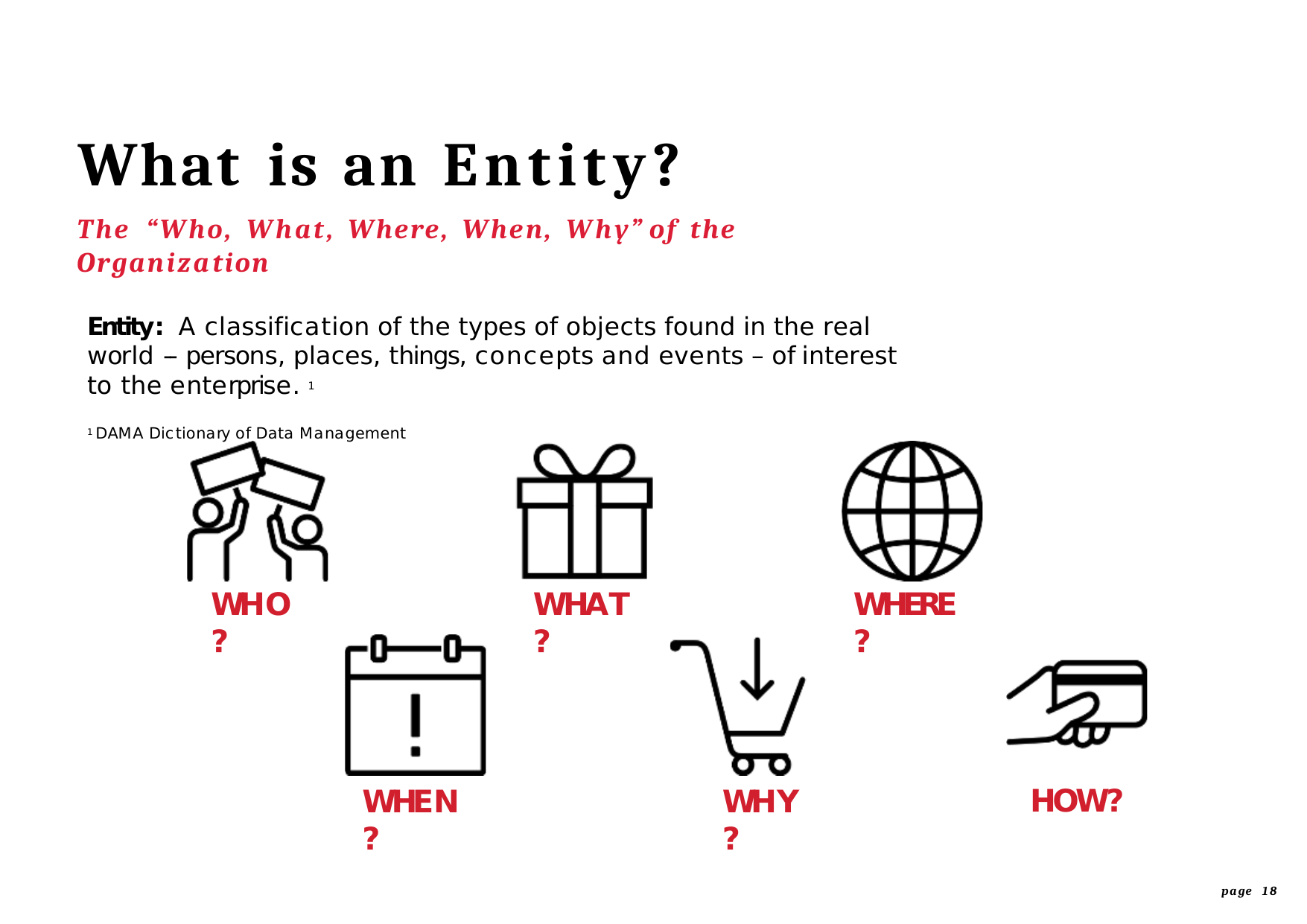

# What	is	an	Entity?
The  “Who,  What,  Where,  When,  Why”	of  the  Organization
Entity:  A classification of the types of objects found in the real world -- persons, places, things, concepts and events – of interest to the enterprise. 1

1 DAMA Dictionary of Data Management

WHO?
WHAT?
WHERE?

HOW?
WHEN?
WHY?
page   18